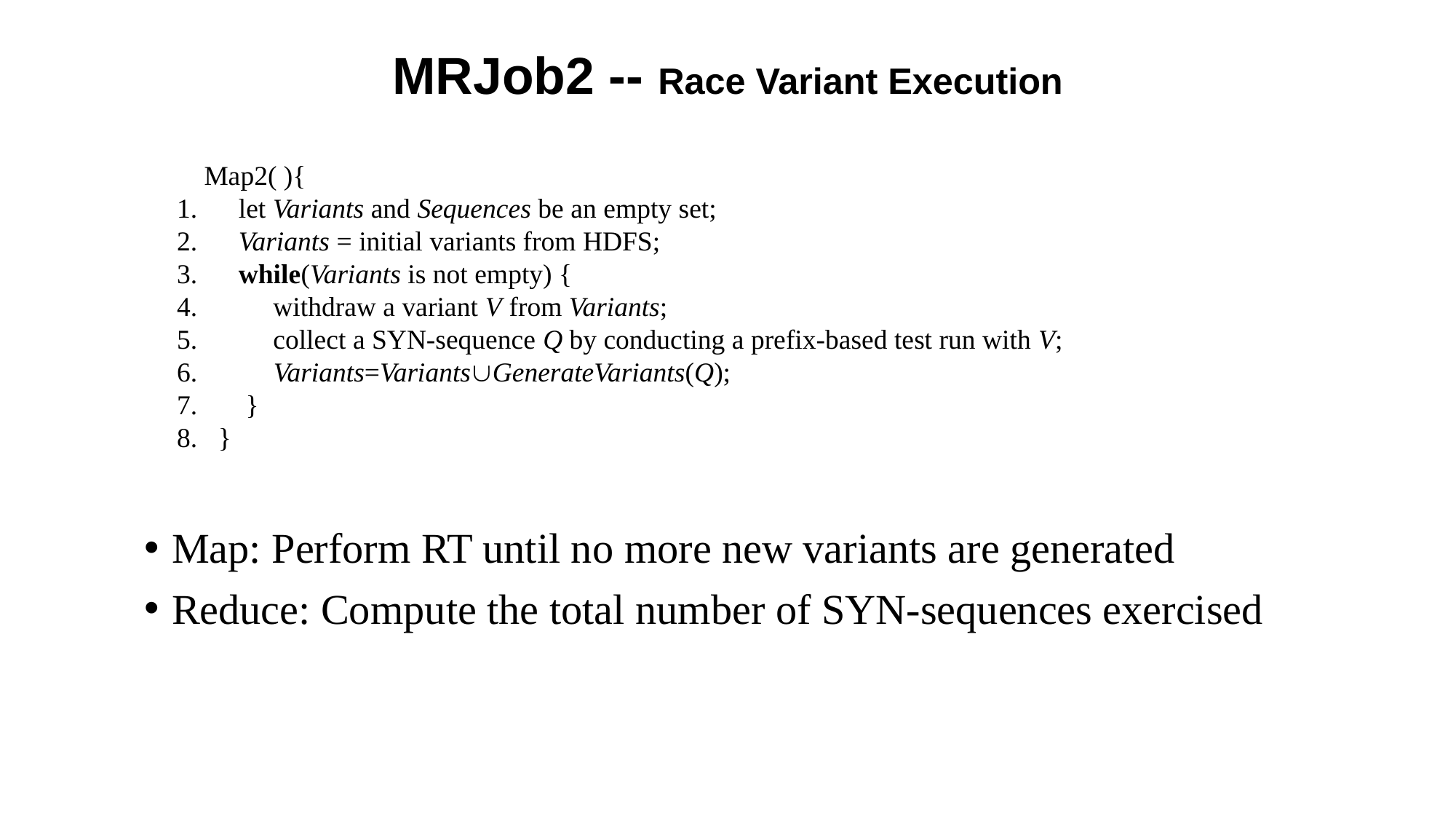

# MRJob2 -- Race Variant Execution
Map2( ){
   let Variants and Sequences be an empty set;
   Variants = initial variants from HDFS;
   while(Variants is not empty) {
        withdraw a variant V from Variants;
        collect a SYN-sequence Q by conducting a prefix-based test run with V;
6.           Variants=Variants∪GenerateVariants(Q);
7.       }
8.   }
Map: Perform RT until no more new variants are generated
Reduce: Compute the total number of SYN-sequences exercised